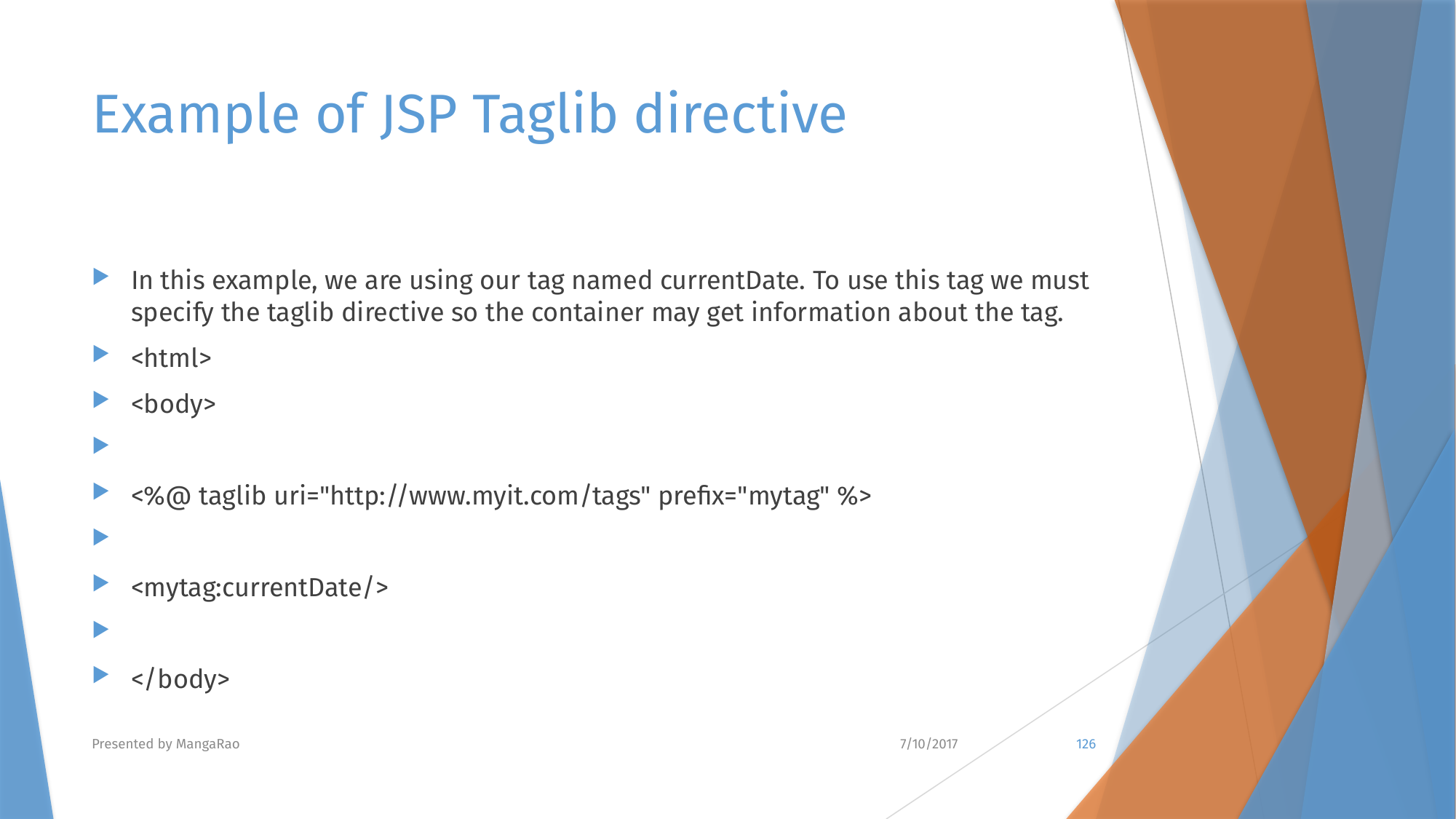

# Example of JSP Taglib directive
In this example, we are using our tag named currentDate. To use this tag we must specify the taglib directive so the container may get information about the tag.
<html>
<body>

<%@ taglib uri="http://www.myit.com/tags" prefix="mytag" %>

<mytag:currentDate/>

</body>

Presented by MangaRao
7/10/2017
126